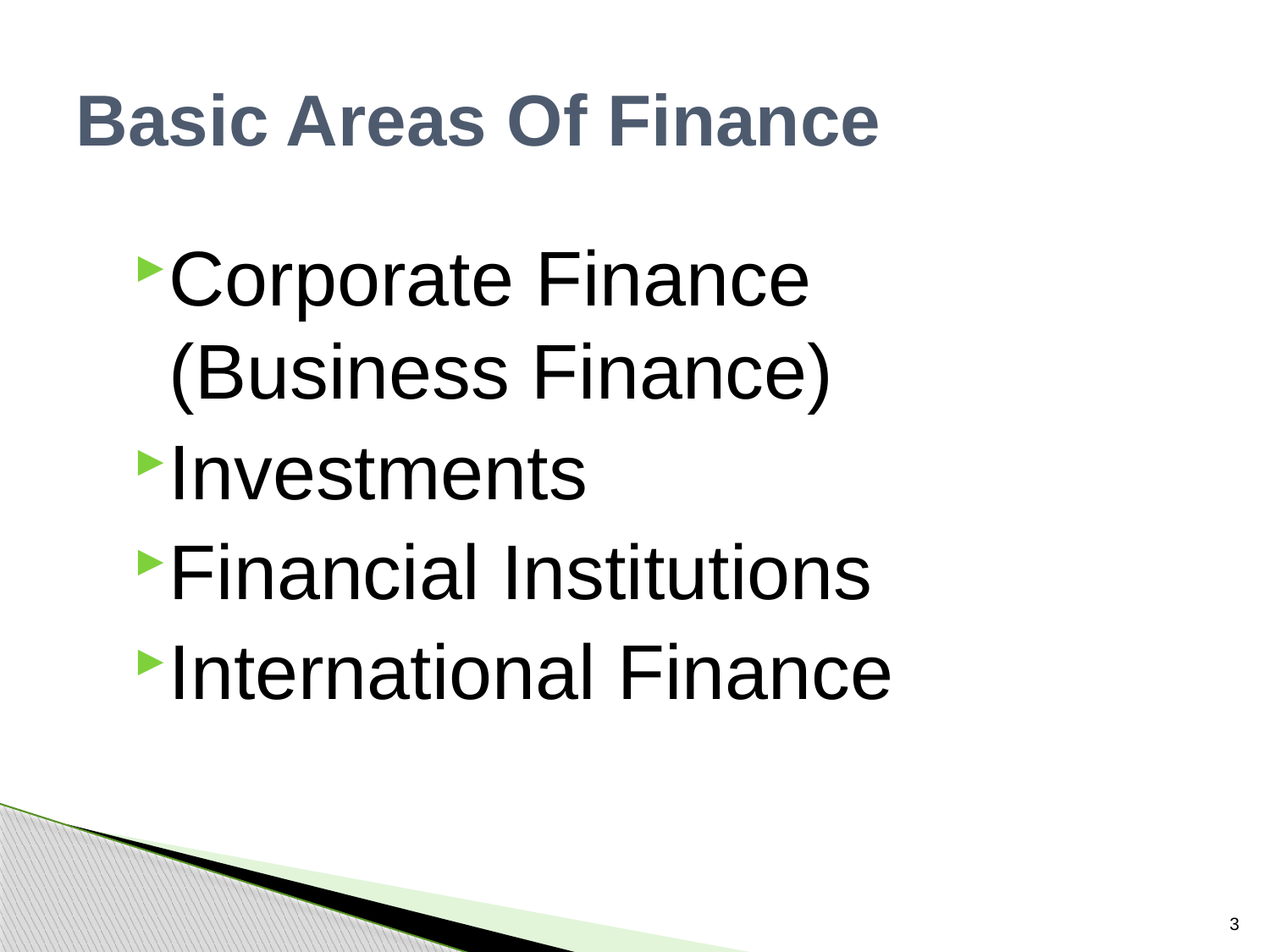

# Basic Areas Of Finance
Corporate Finance (Business Finance)
Investments
Financial Institutions
International Finance
3